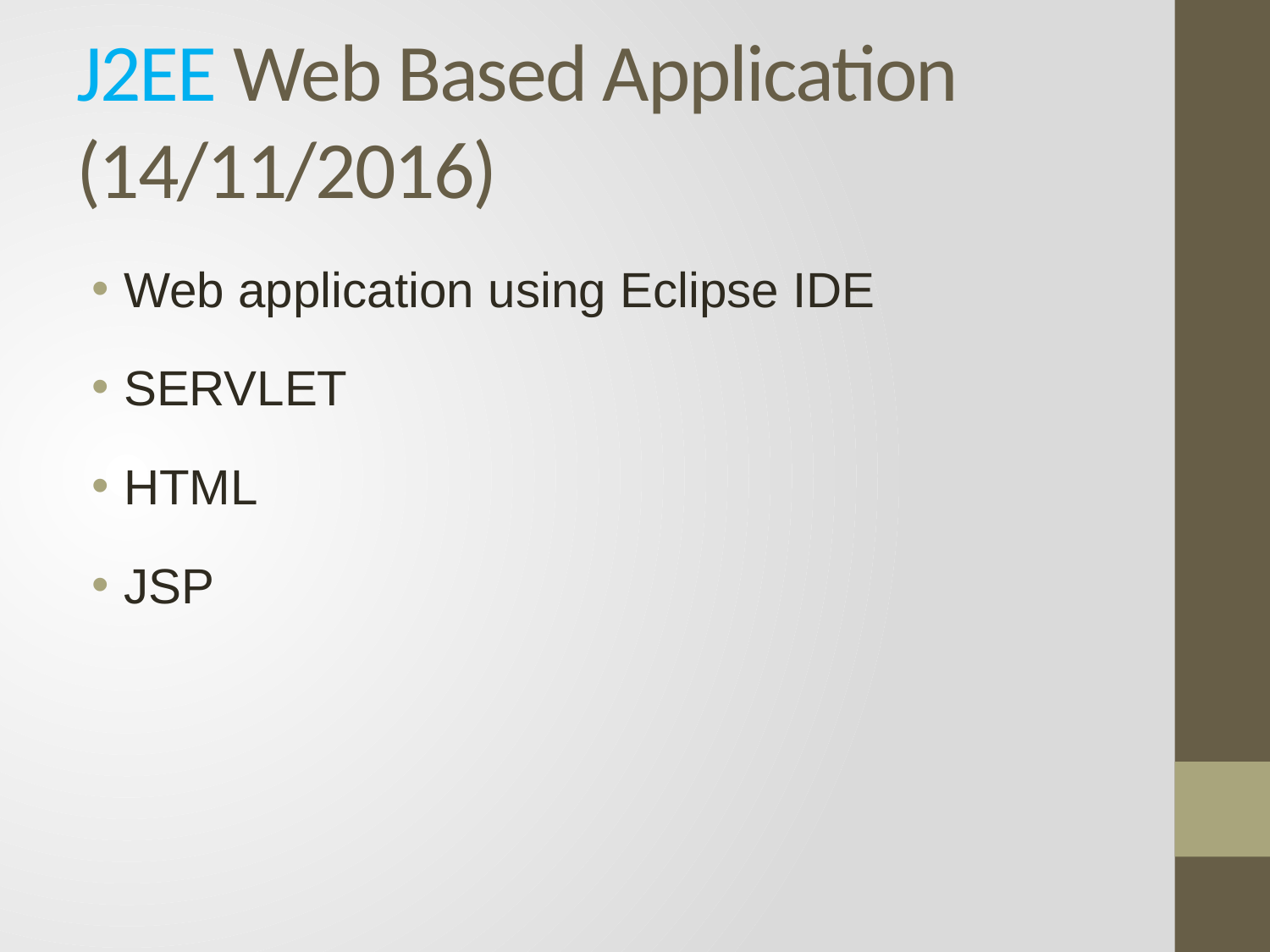

# J2EE Web Based Application (14/11/2016)
Web application using Eclipse IDE
SERVLET
HTML
JSP